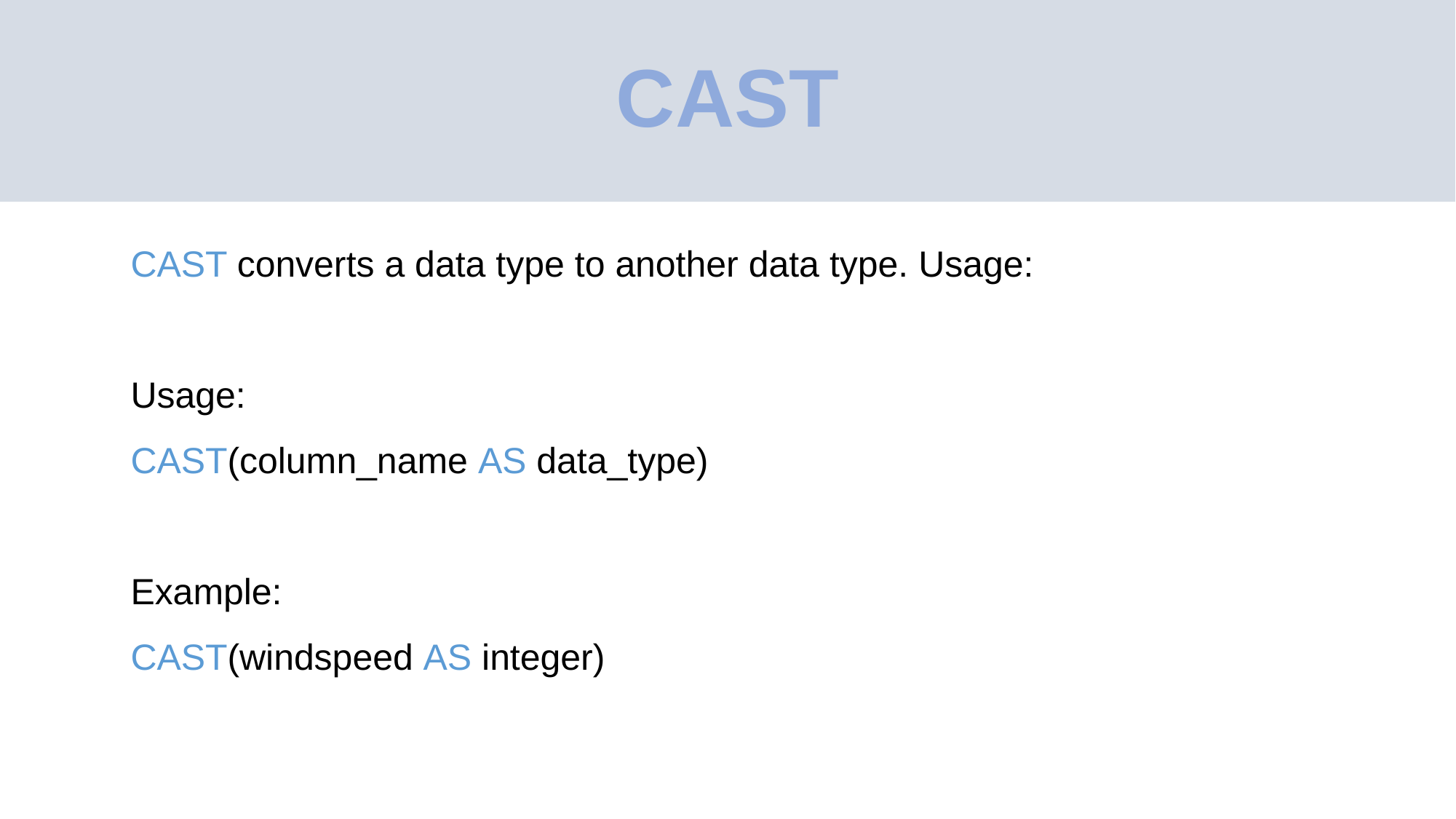

# CAST
CAST converts a data type to another data type. Usage:

Usage:
CAST(column_name AS data_type)

Example:
CAST(windspeed AS integer)